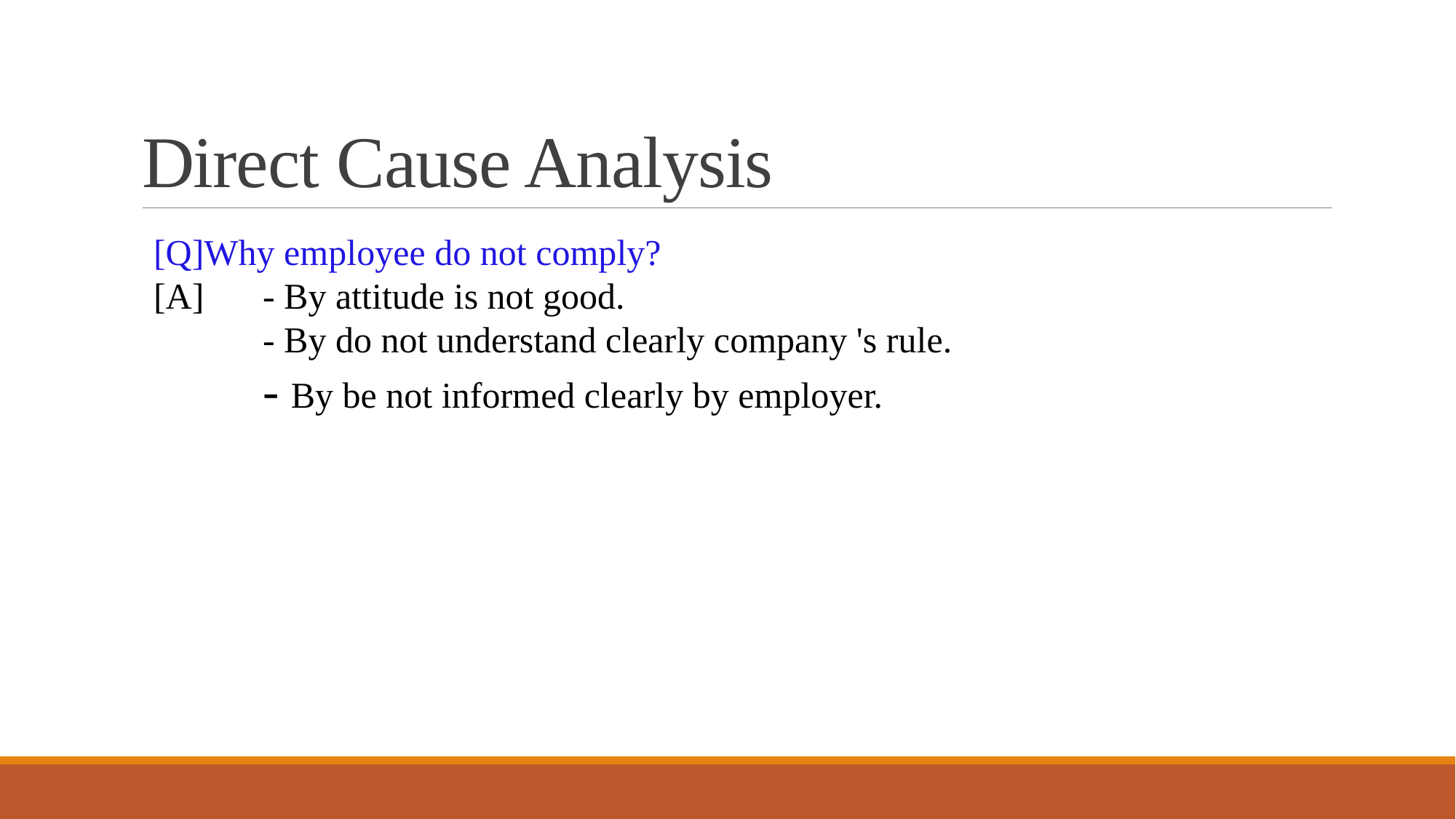

# Direct Cause Analysis
[Q]Why employee do not comply?
[A]	- By attitude is not good.
   	- By do not understand clearly company 's rule.
	- By be not informed clearly by employer.